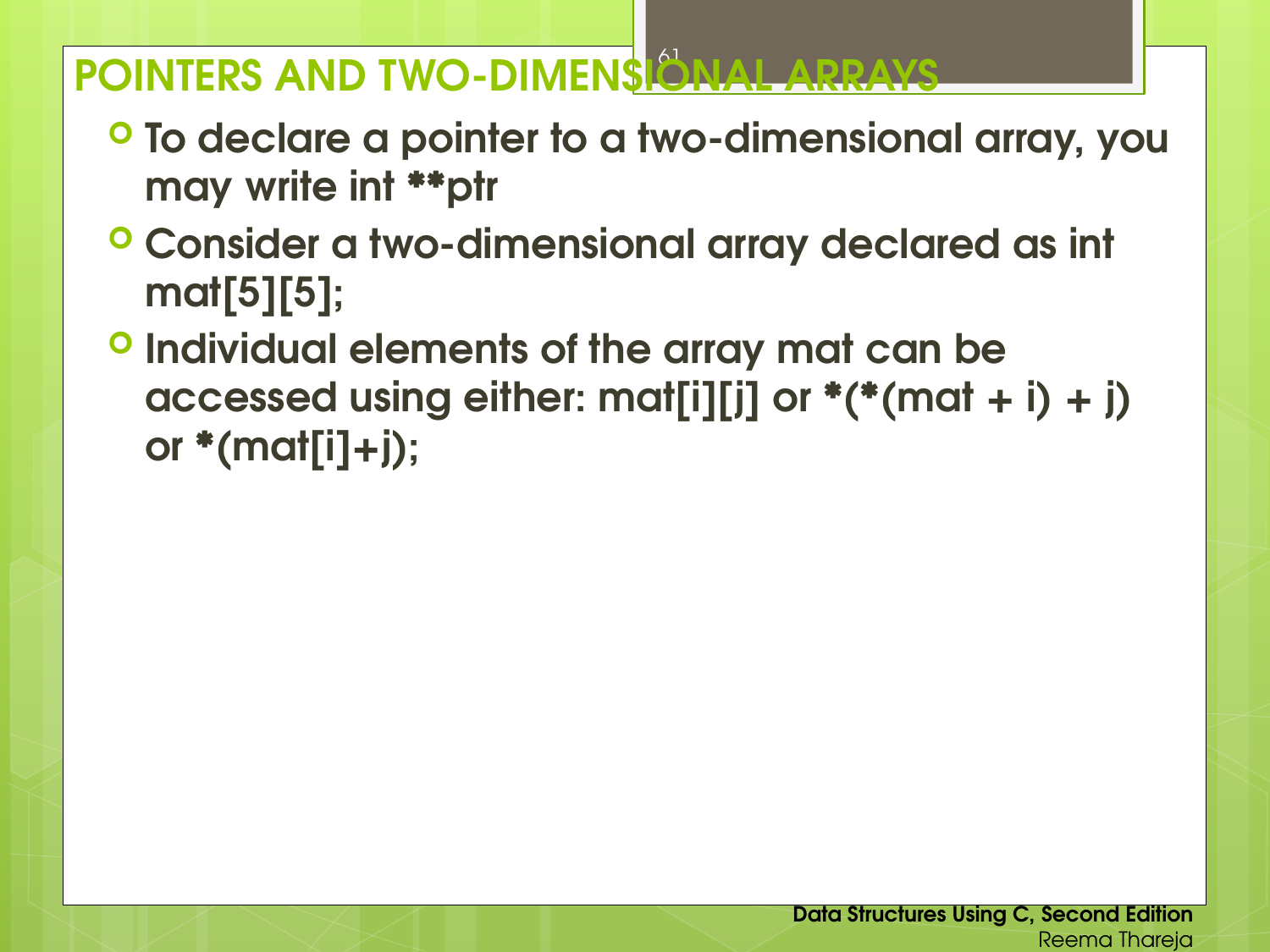

# POINTERS AND TWO-DIMENSIONAL ARRAYS
61
To declare a pointer to a two-dimensional array, you may write int **ptr
Consider a two-dimensional array declared as int mat[5][5];
Individual elements of the array mat can be accessed using either: mat[i][j] or *(*(mat + i) + j) or *(mat[i]+j);
Data Structures Using C, Second Edition
Reema Thareja